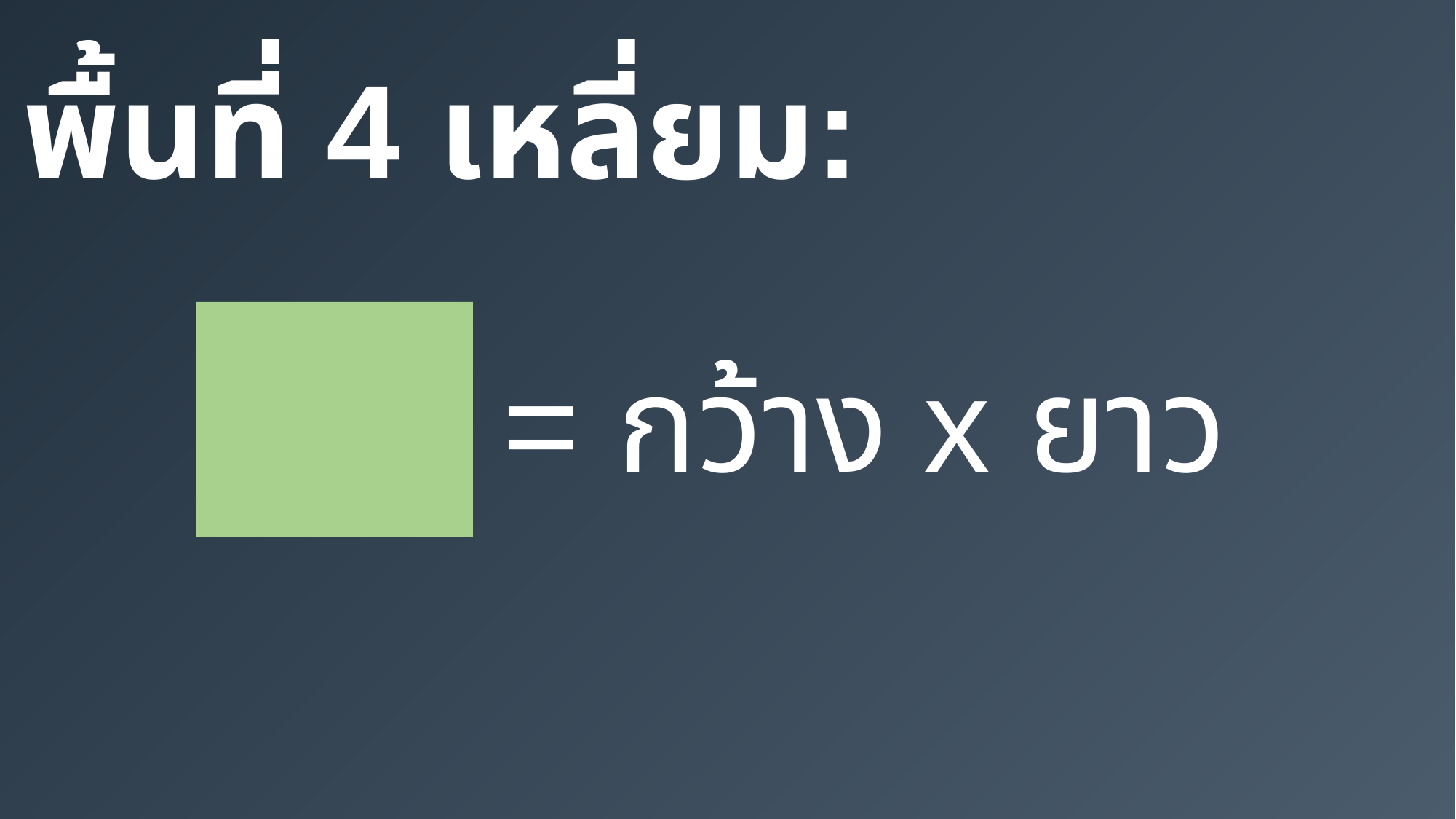

พื้นที่ 4 เหลี่ยม:

= กว้าง x ยาว